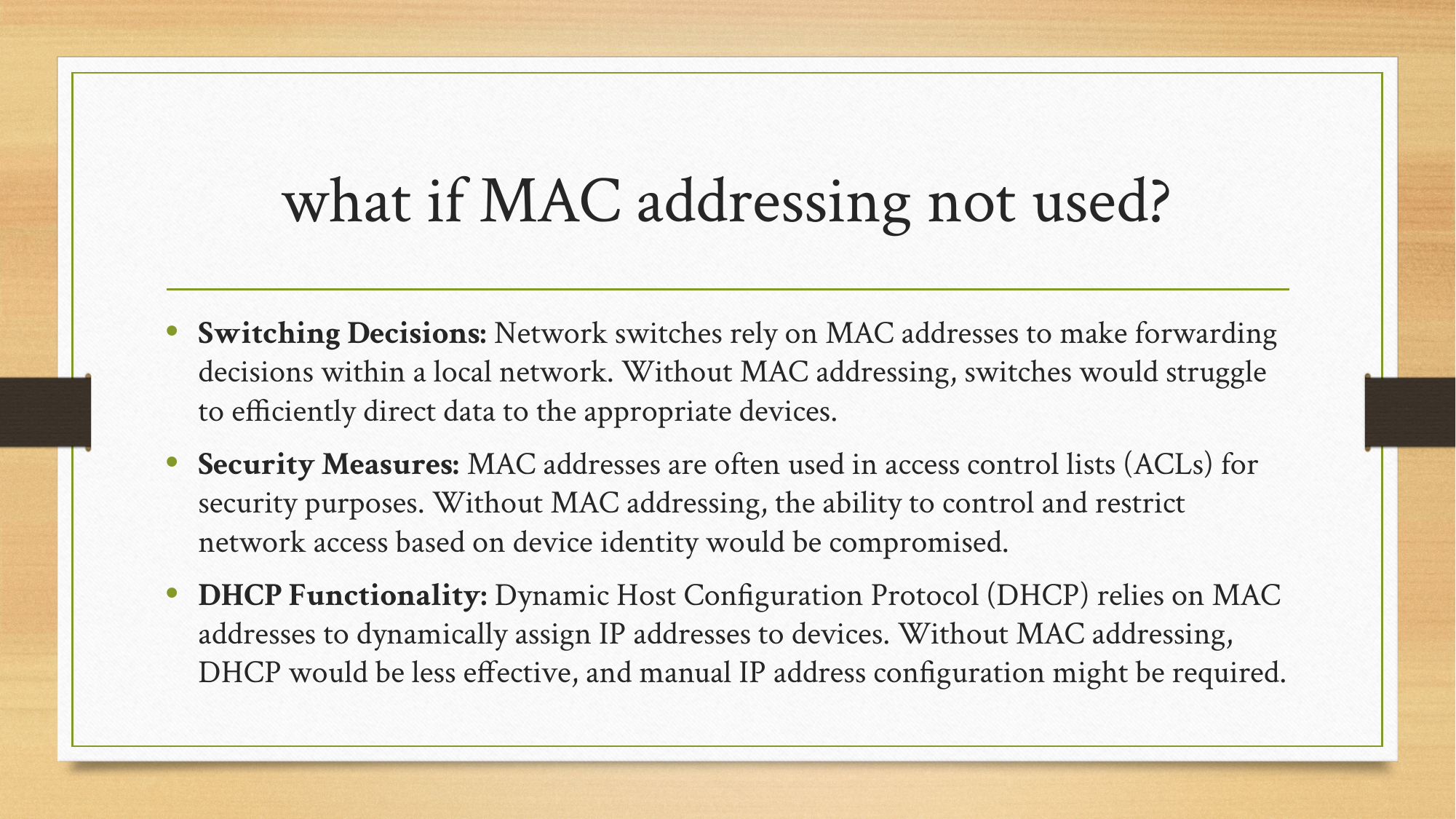

# what if MAC addressing not used?
Switching Decisions: Network switches rely on MAC addresses to make forwarding decisions within a local network. Without MAC addressing, switches would struggle to efficiently direct data to the appropriate devices.
Security Measures: MAC addresses are often used in access control lists (ACLs) for security purposes. Without MAC addressing, the ability to control and restrict network access based on device identity would be compromised.
DHCP Functionality: Dynamic Host Configuration Protocol (DHCP) relies on MAC addresses to dynamically assign IP addresses to devices. Without MAC addressing, DHCP would be less effective, and manual IP address configuration might be required.